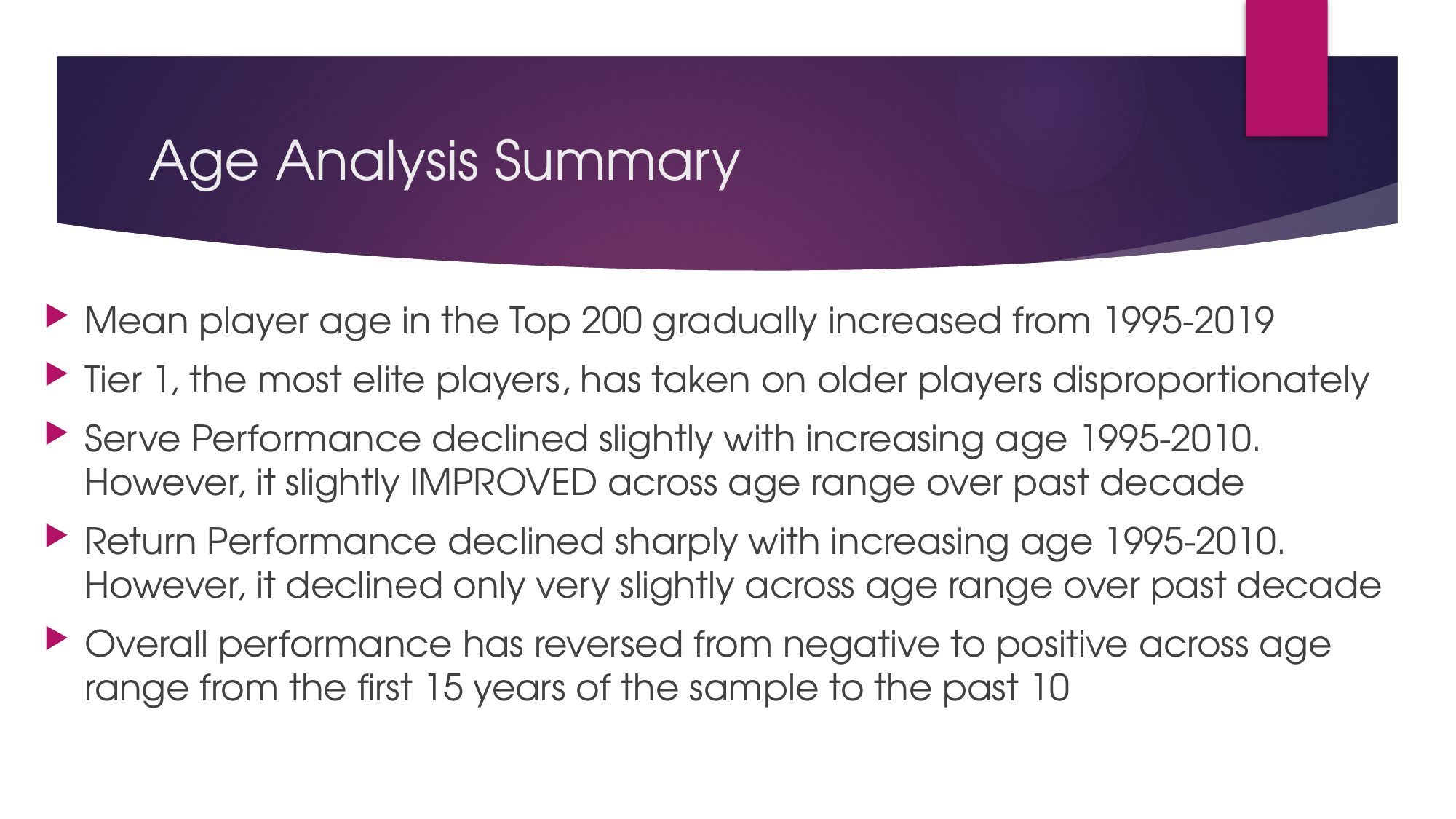

# Age Analysis Summary
Mean player age in the Top 200 gradually increased from 1995-2019
Tier 1, the most elite players, has taken on older players disproportionately
Serve Performance declined slightly with increasing age 1995-2010. However, it slightly IMPROVED across age range over past decade
Return Performance declined sharply with increasing age 1995-2010. However, it declined only very slightly across age range over past decade
Overall performance has reversed from negative to positive across age range from the first 15 years of the sample to the past 10